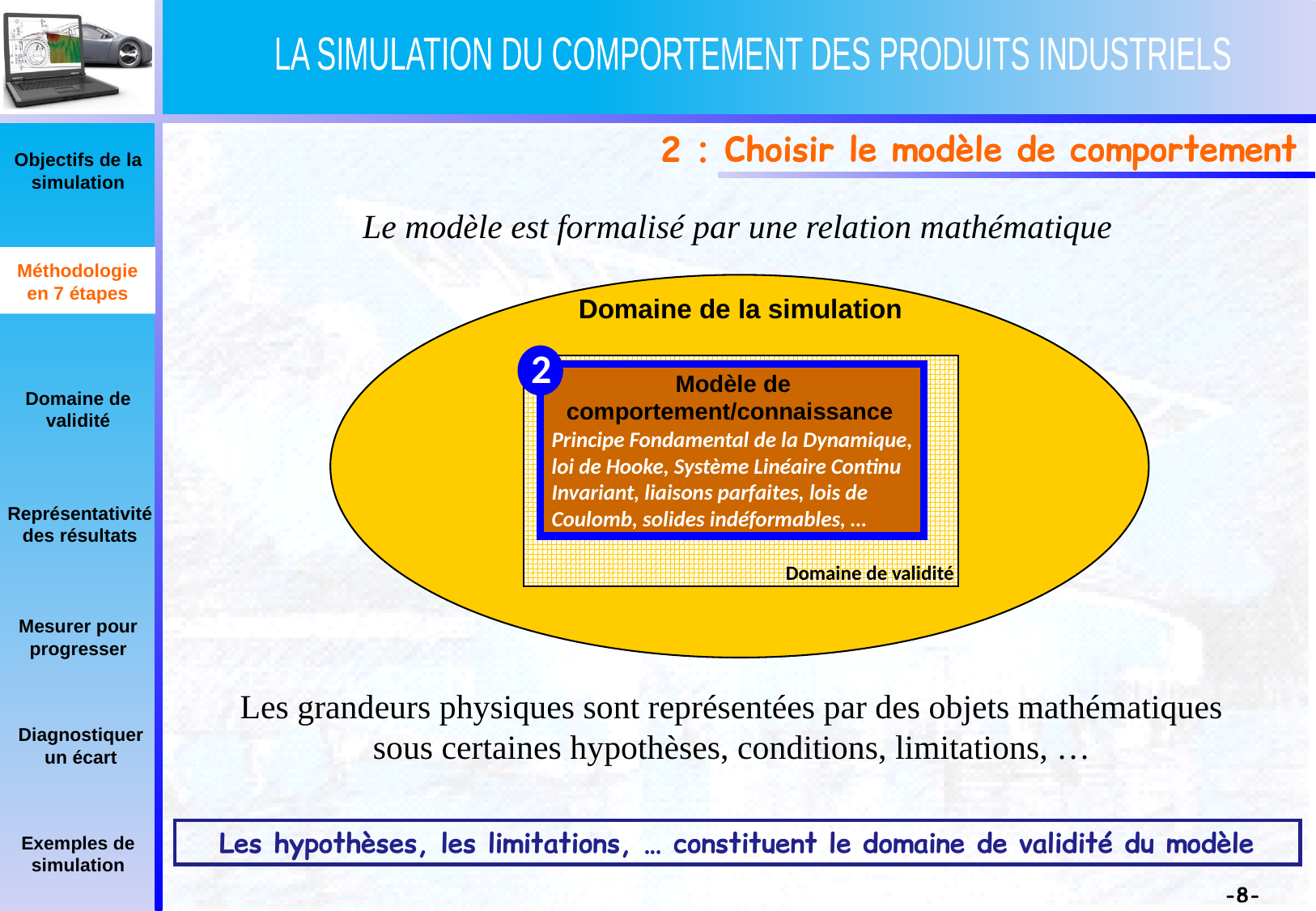

2 : Choisir le modèle de comportement
Le modèle est formalisé par une relation mathématique
Méthodologie en 7 étapes

Domaine de la simulation
2

Domaine de validité
Modèle de comportement/connaissance

Principe Fondamental de la Dynamique, loi de Hooke, Système Linéaire Continu Invariant, liaisons parfaites, lois de Coulomb, solides indéformables, …

Les grandeurs physiques sont représentées par des objets mathématiques
sous certaines hypothèses, conditions, limitations, …
Les hypothèses, les limitations, … constituent le domaine de validité du modèle